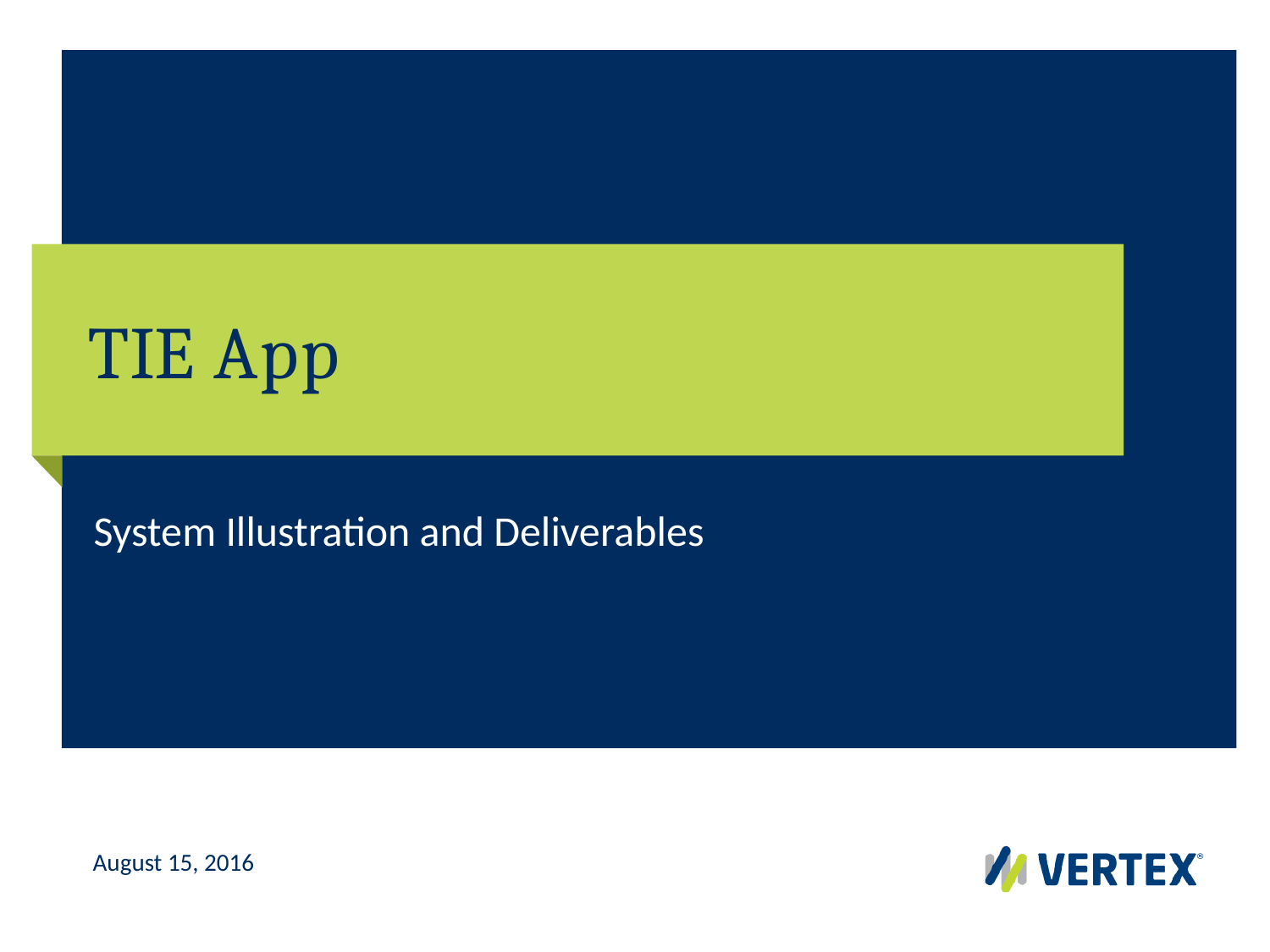

# TIE App
System Illustration and Deliverables
August 15, 2016